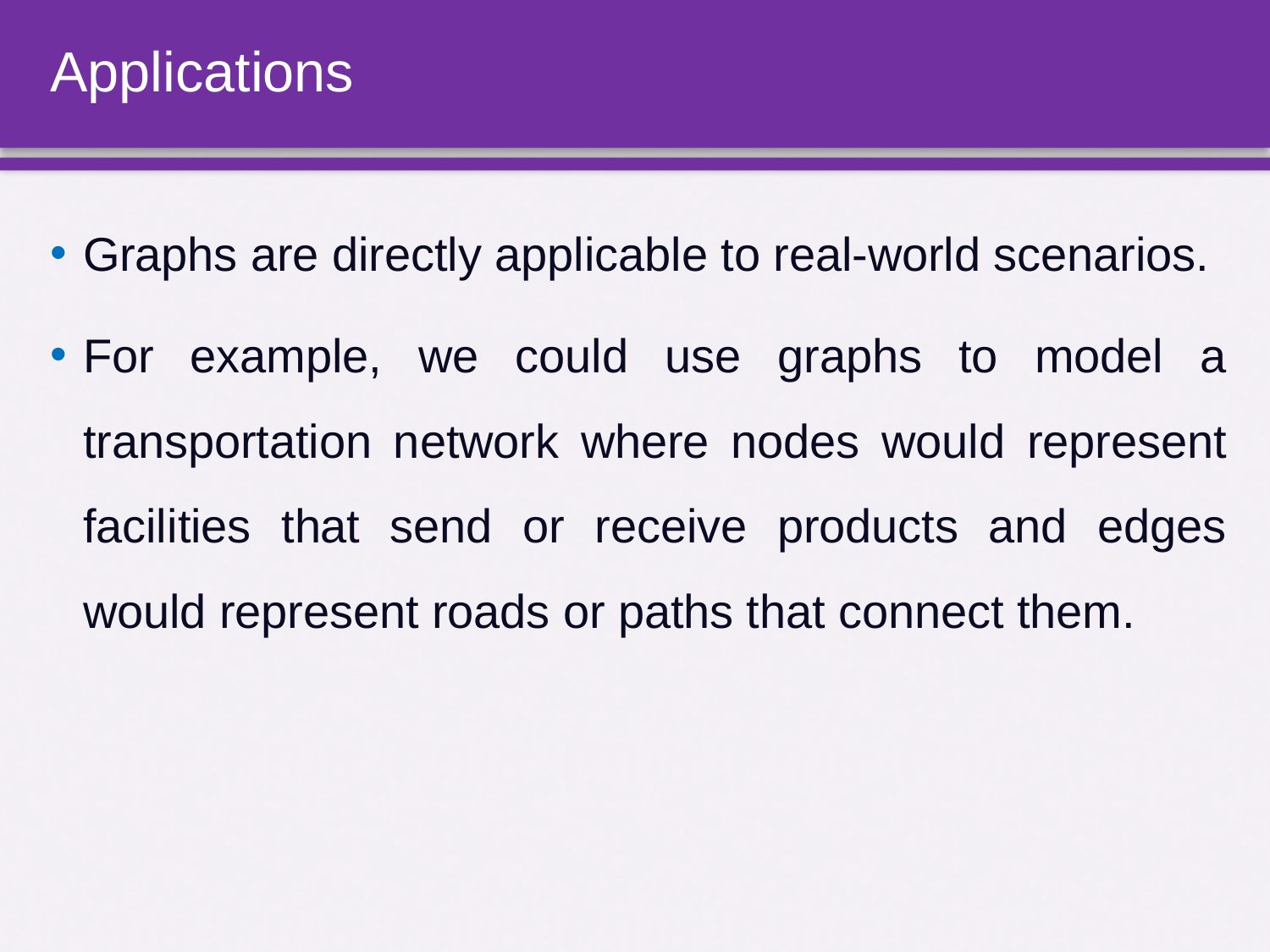

# Applications
Graphs are directly applicable to real-world scenarios.
For example, we could use graphs to model a transportation network where nodes would represent facilities that send or receive products and edges would represent roads or paths that connect them.